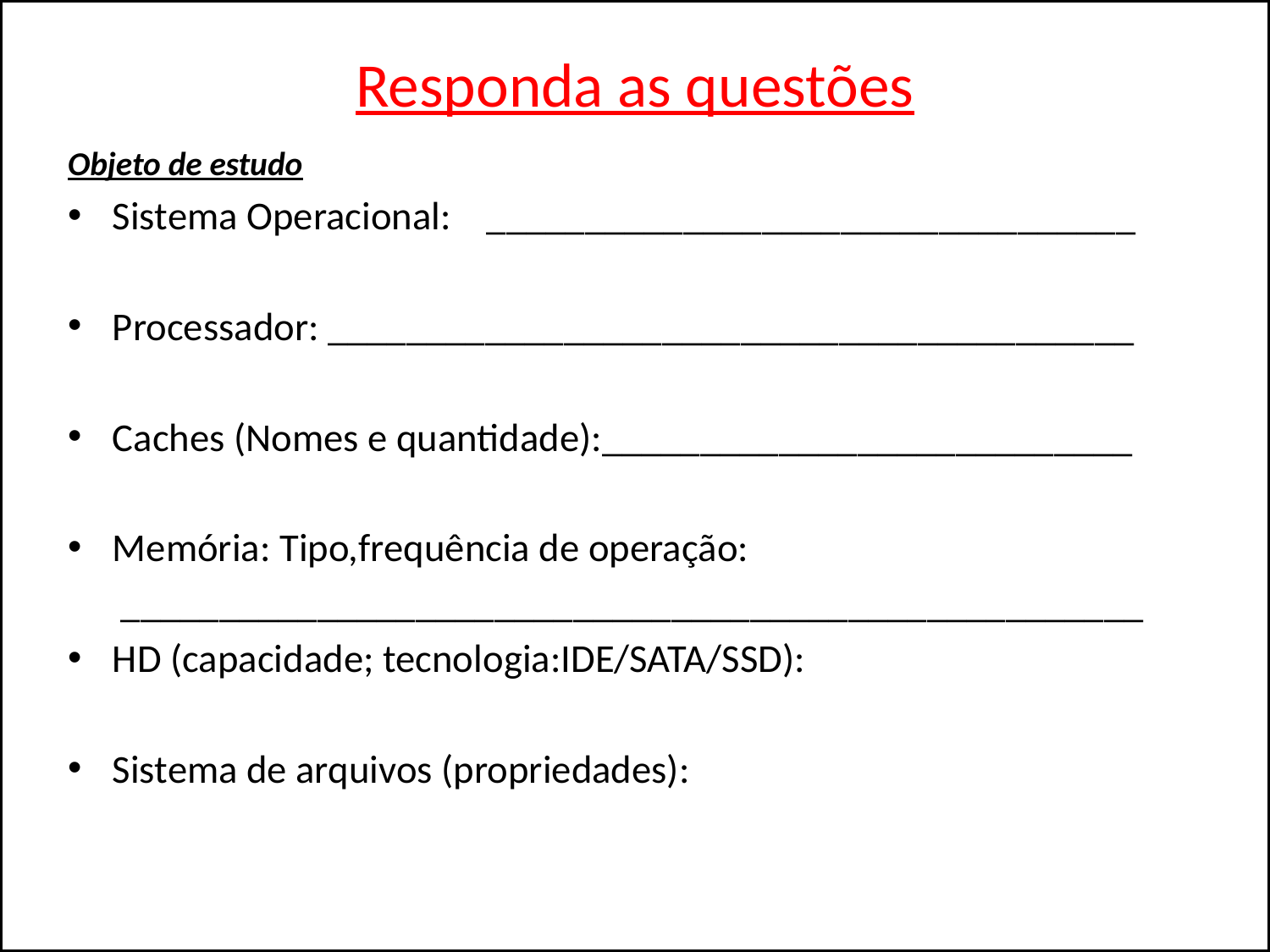

# Responda as questões
Objeto de estudo
Sistema Operacional:    _________________________________

Processador: _________________________________________

Caches (Nomes e quantidade):___________________________

Memória: Tipo,frequência de operação:
      ____________________________________________________
HD (capacidade; tecnologia:IDE/SATA/SSD):

Sistema de arquivos (propriedades):